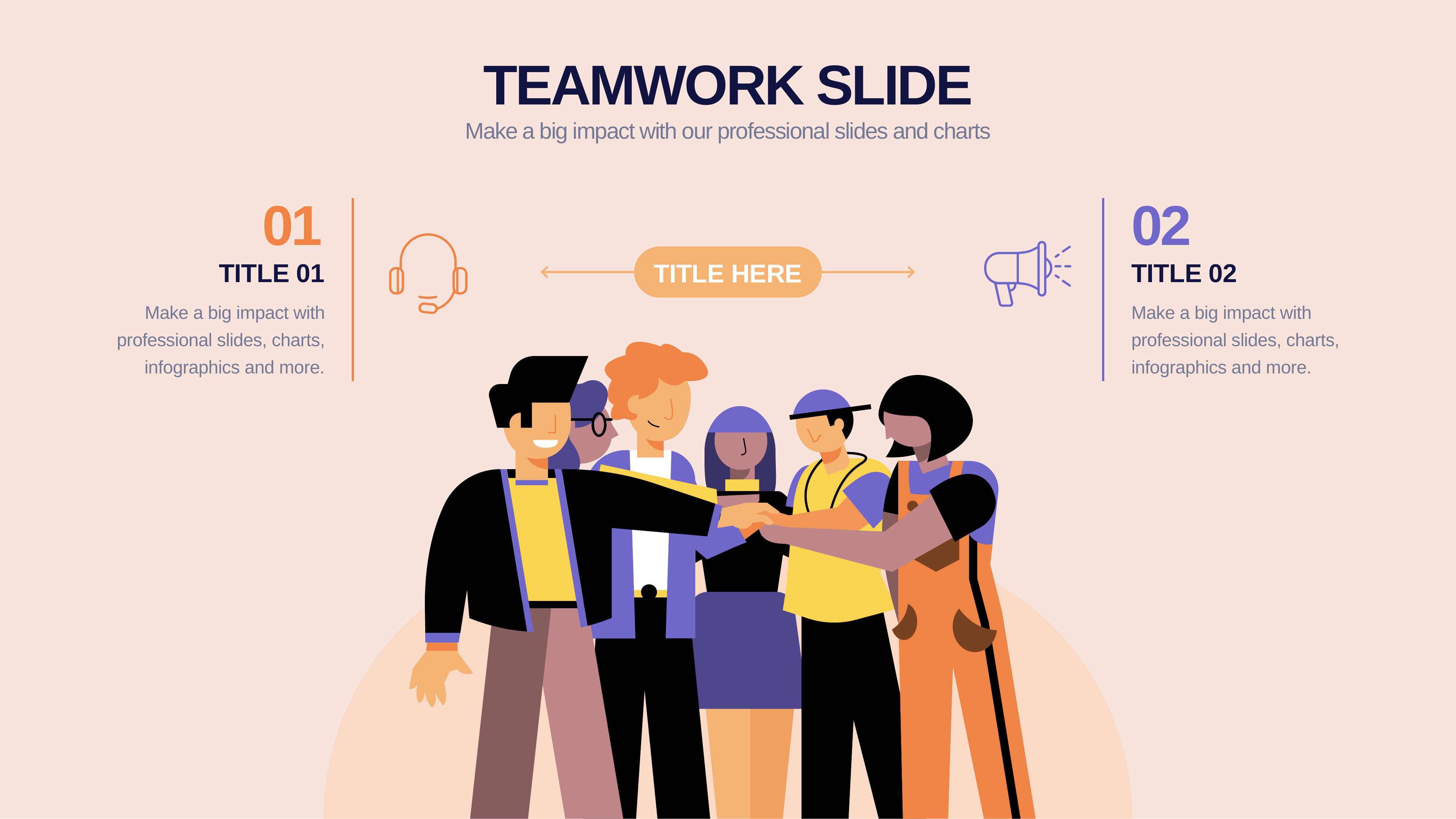

TEAMWORK SLIDE
Make a big impact with our professional slides and charts
01
02

TITLE 01
TITLE 02
TITLE HERE

Make a big impact with professional slides, charts, infographics and more.
Make a big impact with professional slides, charts, infographics and more.